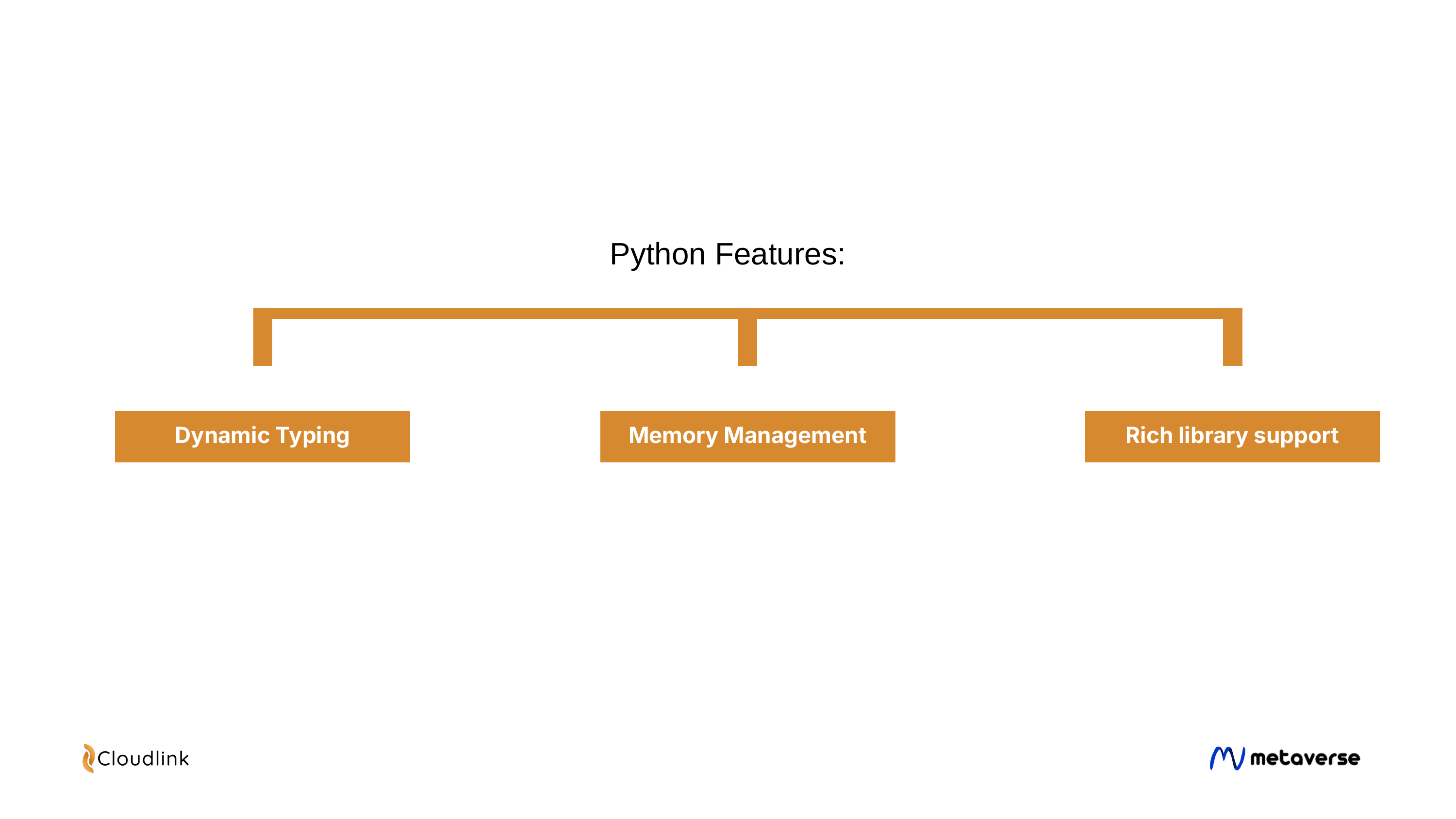

Python Features:

Dynamic Typing

Memory Management

Rich library support